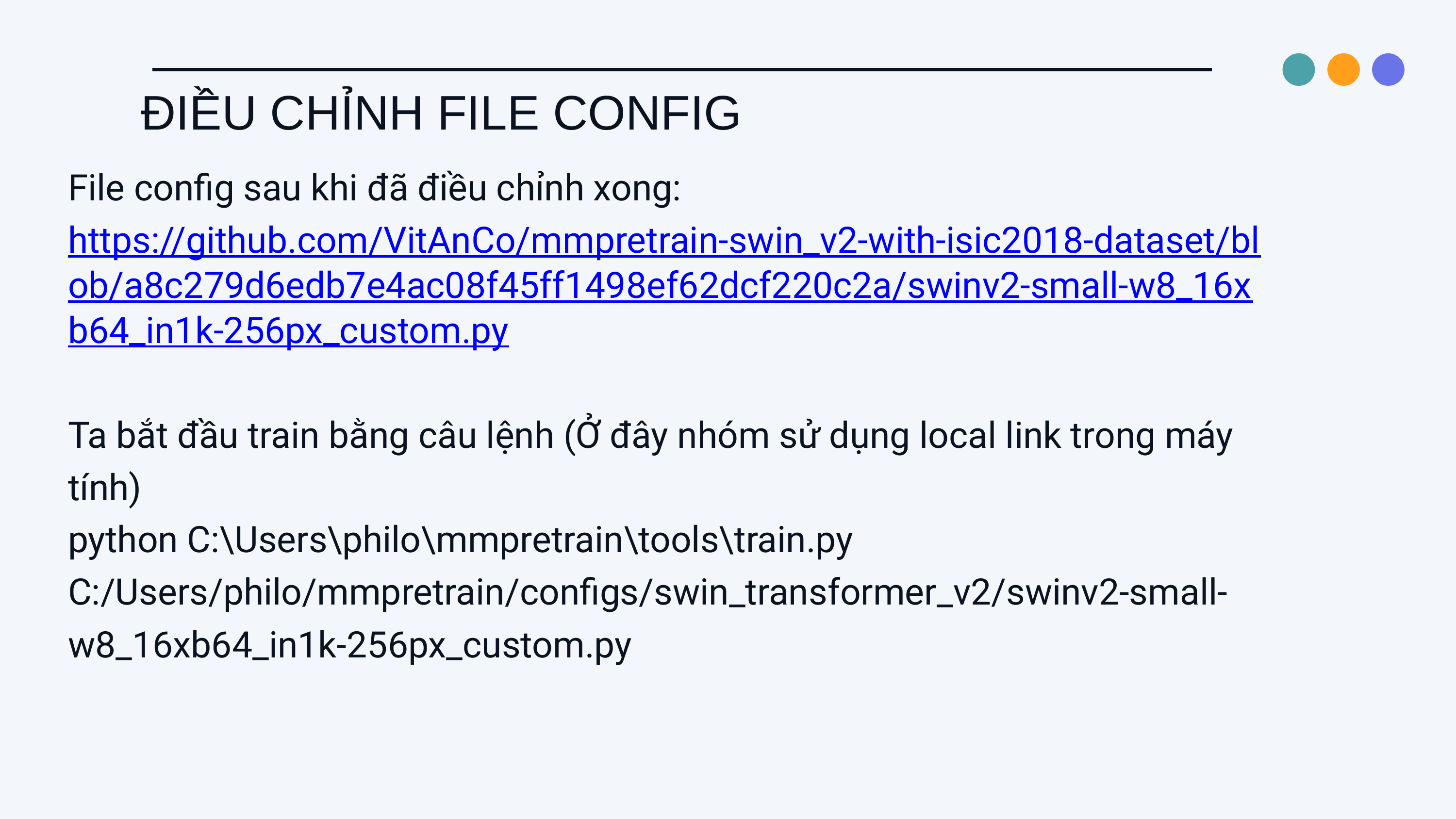

ĐIỀU CHỈNH FILE CONFIG
File config sau khi đã điều chỉnh xong:
https://github.com/VitAnCo/mmpretrain-swin_v2-with-isic2018-dataset/blob/a8c279d6edb7e4ac08f45ff1498ef62dcf220c2a/swinv2-small-w8_16xb64_in1k-256px_custom.py

Ta bắt đầu train bằng câu lệnh (Ở đây nhóm sử dụng local link trong máy tính)
python C:\Users\philo\mmpretrain\tools\train.py C:/Users/philo/mmpretrain/configs/swin_transformer_v2/swinv2-small-w8_16xb64_in1k-256px_custom.py